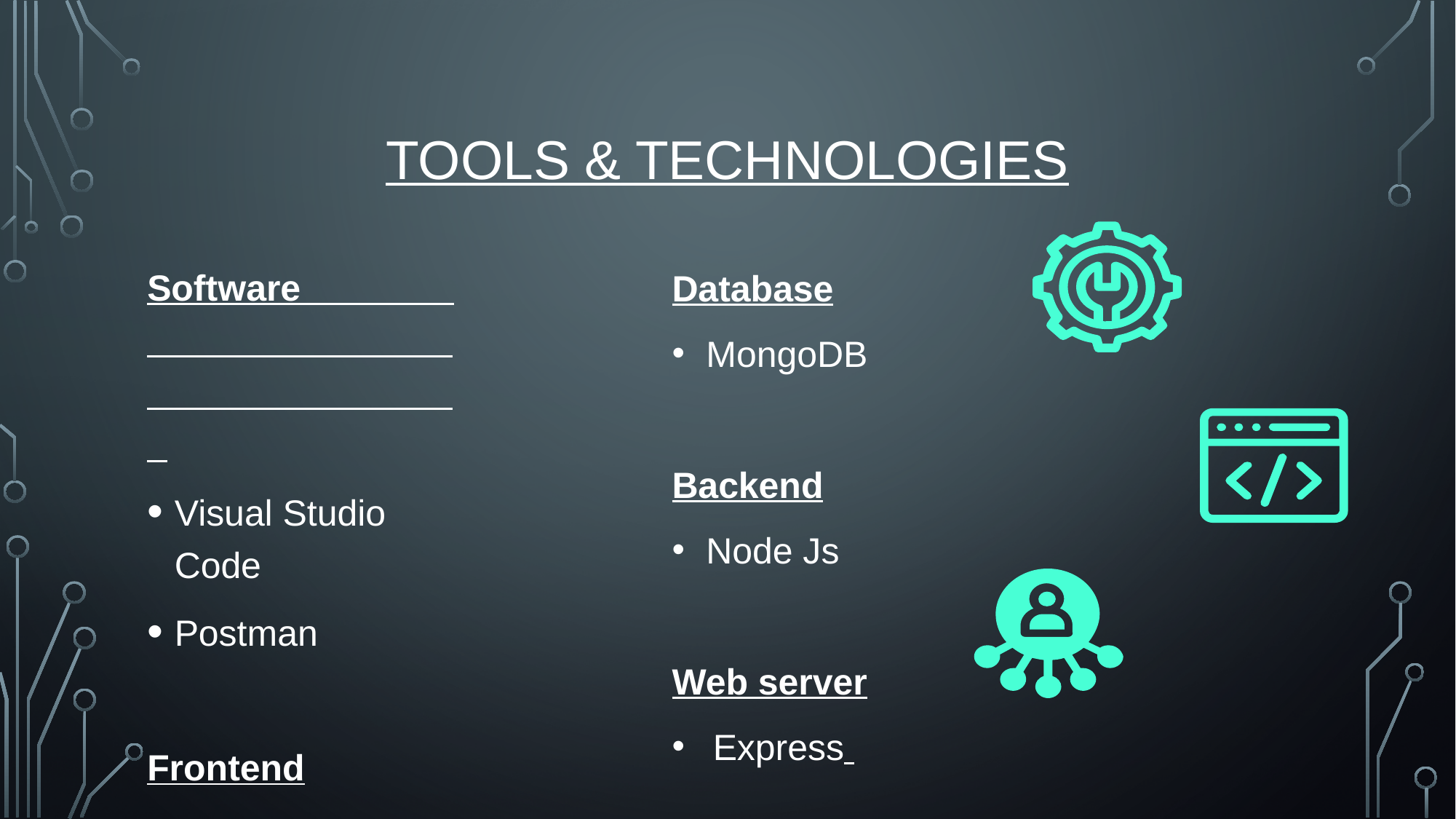

# Tools & Technologies

Database
MongoDB

Backend
Node Js

Web server
Express
Software
Visual Studio Code
Postman

Frontend
React Js